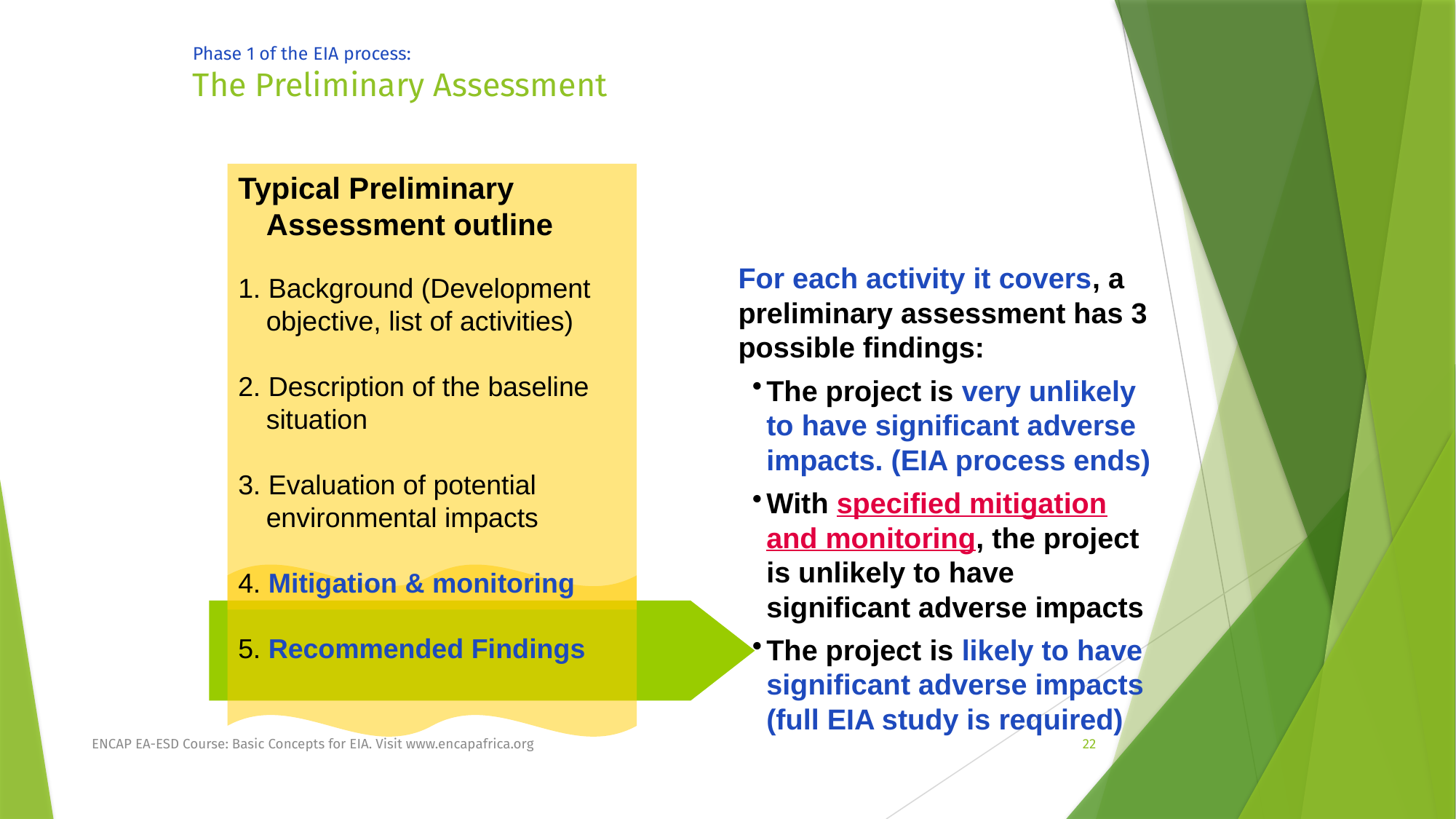

# Phase 1 of the EIA process: The Preliminary Assessment
Typical Preliminary Assessment outline

1. Background (Development objective, list of activities)

2. Description of the baseline situation

3. Evaluation of potential environmental impacts

4. Mitigation & monitoring

5. Recommended Findings
For each activity it covers, a preliminary assessment has 3 possible findings:
The project is very unlikely to have significant adverse impacts. (EIA process ends)
With specified mitigation and monitoring, the project is unlikely to have significant adverse impacts
The project is likely to have significant adverse impacts (full EIA study is required)

ENCAP EA-ESD Course: Basic Concepts for EIA. Visit www.encapafrica.org
22